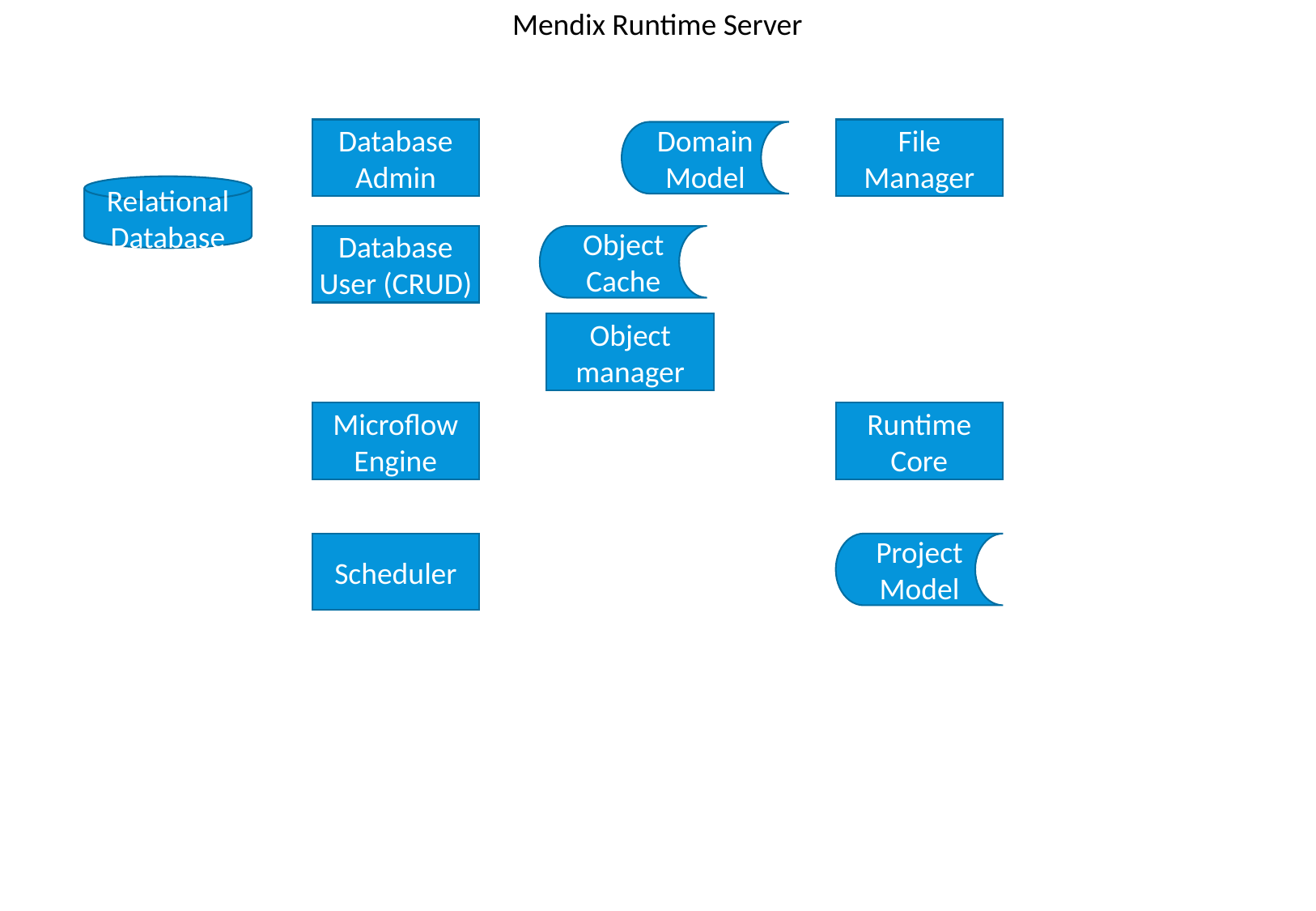

Mendix Runtime Server
Database
Admin
File
Manager
Domain Model
Relational
Database
Database
User (CRUD)
Object
Cache
Object manager
Microflow Engine
Runtime Core
Scheduler
Project Model